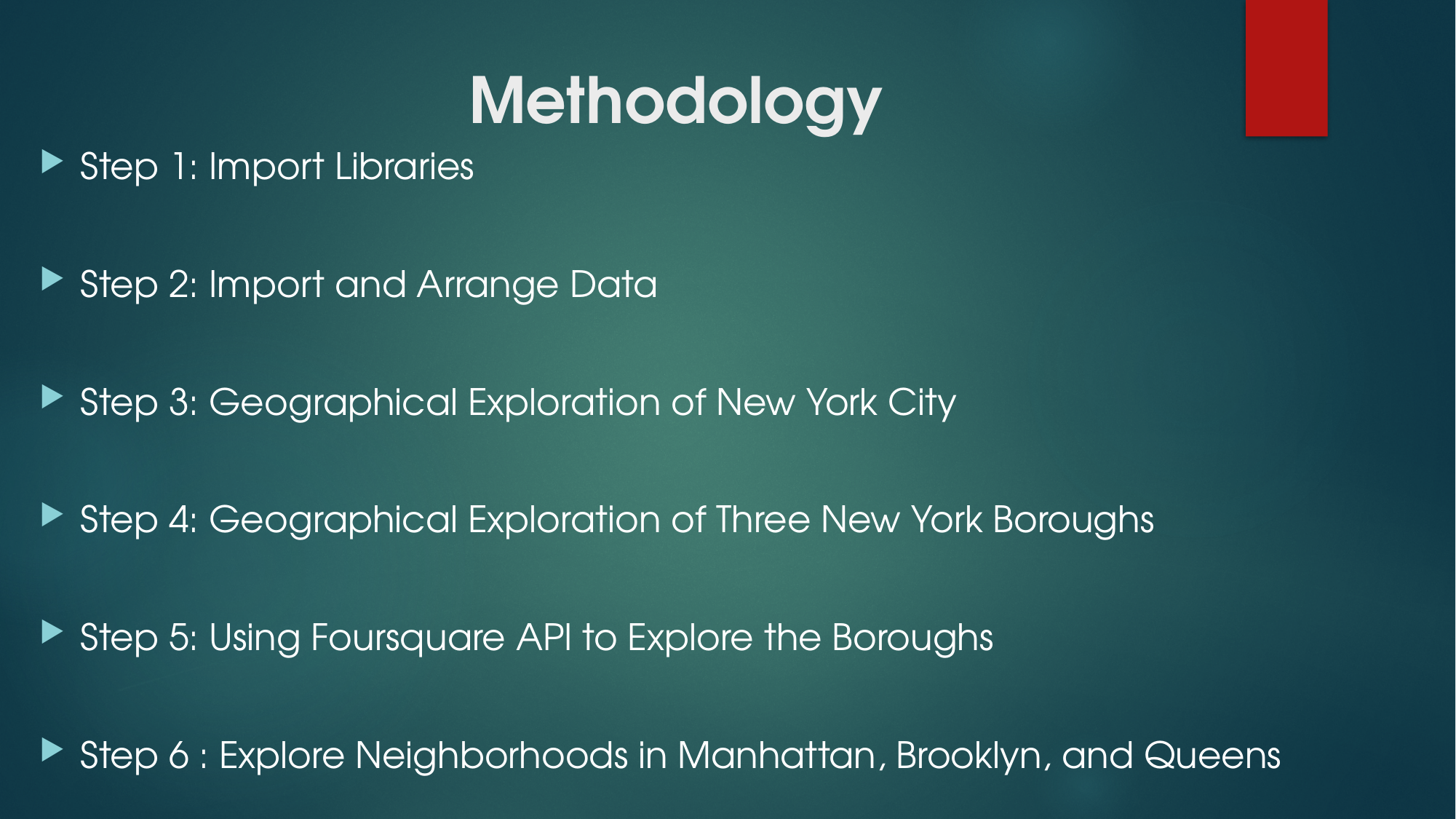

# Methodology
Step 1: Import Libraries

Step 2: Import and Arrange Data

Step 3: Geographical Exploration of New York City

Step 4: Geographical Exploration of Three New York Boroughs

Step 5: Using Foursquare API to Explore the Boroughs

Step 6 : Explore Neighborhoods in Manhattan, Brooklyn, and Queens